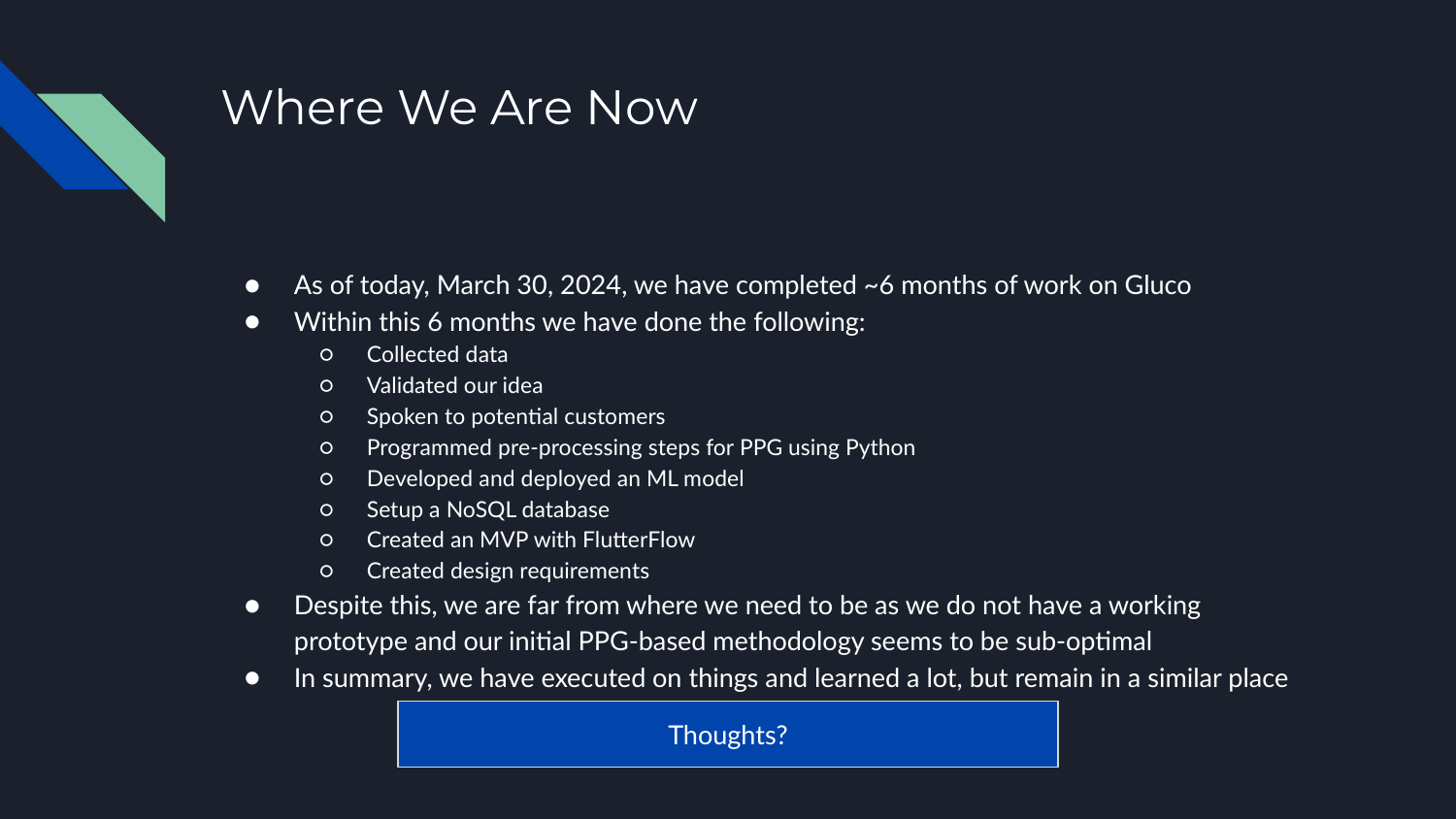

# Where We Are Now
As of today, March 30, 2024, we have completed ~6 months of work on Gluco
Within this 6 months we have done the following:
Collected data
Validated our idea
Spoken to potential customers
Programmed pre-processing steps for PPG using Python
Developed and deployed an ML model
Setup a NoSQL database
Created an MVP with FlutterFlow
Created design requirements
Despite this, we are far from where we need to be as we do not have a working prototype and our initial PPG-based methodology seems to be sub-optimal
In summary, we have executed on things and learned a lot, but remain in a similar place
Thoughts?